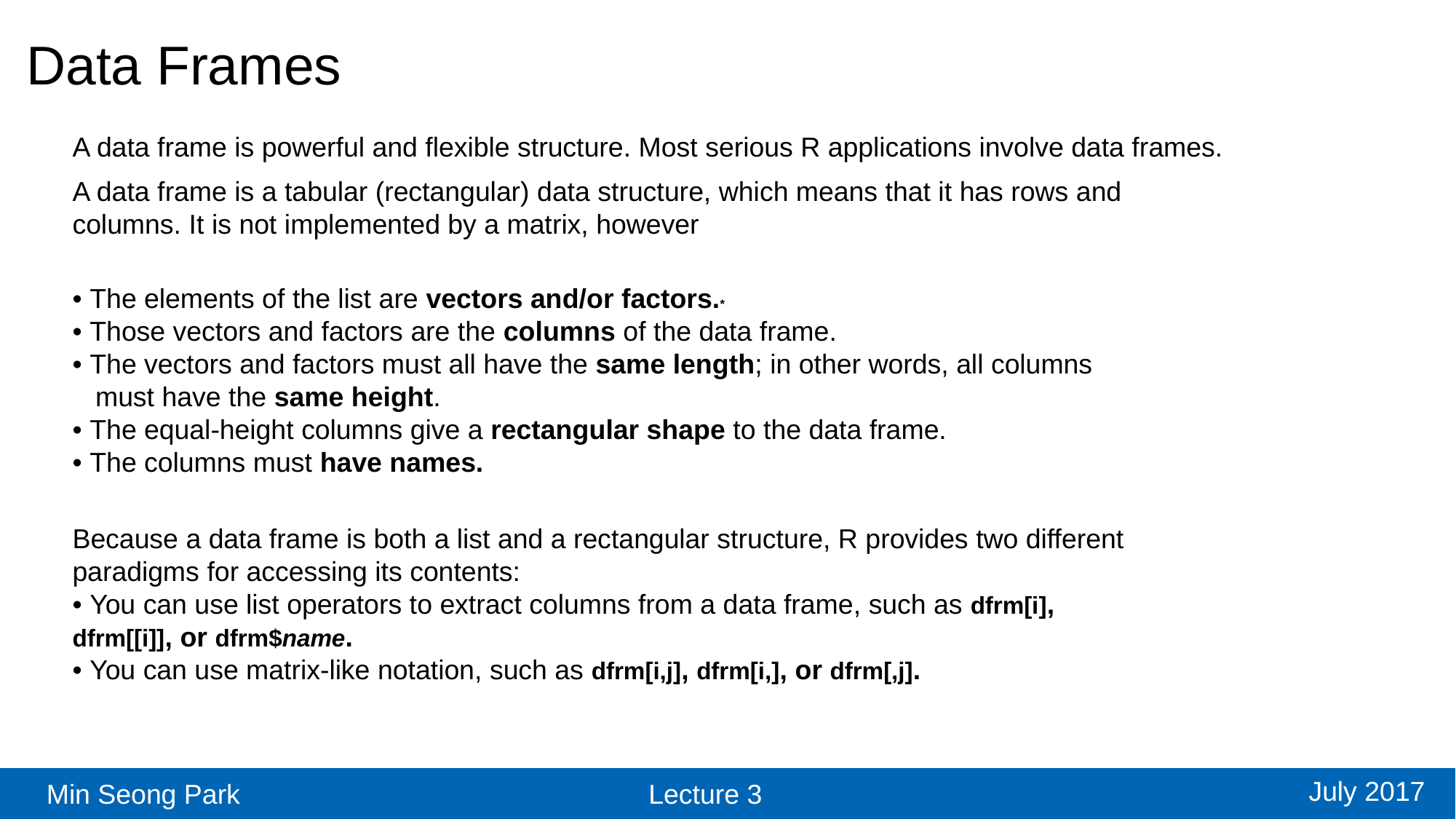

Data Frames
A data frame is powerful and flexible structure. Most serious R applications involve data frames.
A data frame is a tabular (rectangular) data structure, which means that it has rows and
columns. It is not implemented by a matrix, however
• The elements of the list are vectors and/or factors.*
• Those vectors and factors are the columns of the data frame.
• The vectors and factors must all have the same length; in other words, all columns
   must have the same height.
• The equal-height columns give a rectangular shape to the data frame.
• The columns must have names.
Because a data frame is both a list and a rectangular structure, R provides two different
paradigms for accessing its contents:
• You can use list operators to extract columns from a data frame, such as dfrm[i],
dfrm[[i]], or dfrm$name.
• You can use matrix-like notation, such as dfrm[i,j], dfrm[i,], or dfrm[,j].

July 2017
Min Seong Park
Lecture 3